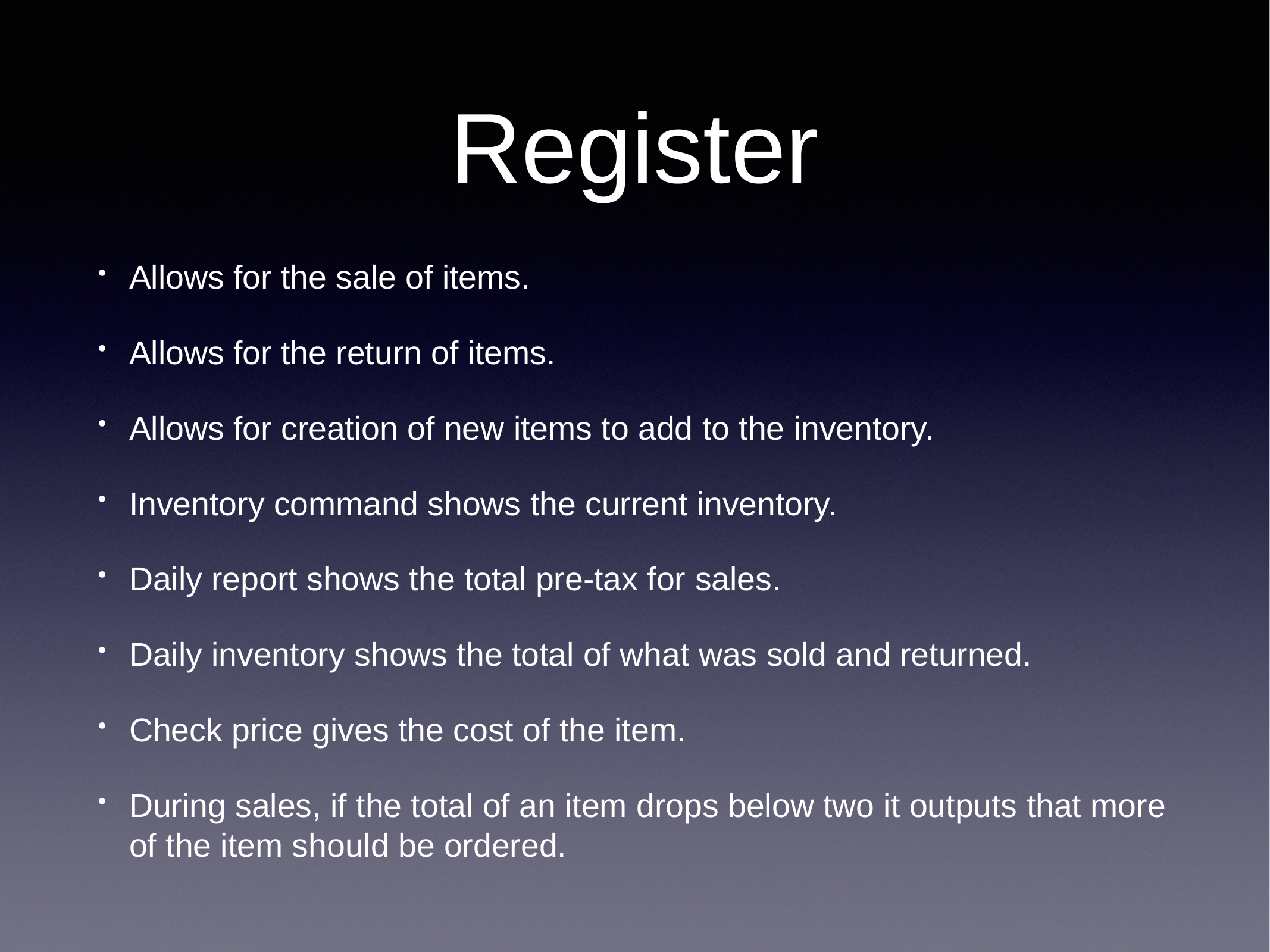

# Register
Allows for the sale of items.
Allows for the return of items.
Allows for creation of new items to add to the inventory.
Inventory command shows the current inventory.
Daily report shows the total pre-tax for sales.
Daily inventory shows the total of what was sold and returned.
Check price gives the cost of the item.
During sales, if the total of an item drops below two it outputs that more of the item should be ordered.